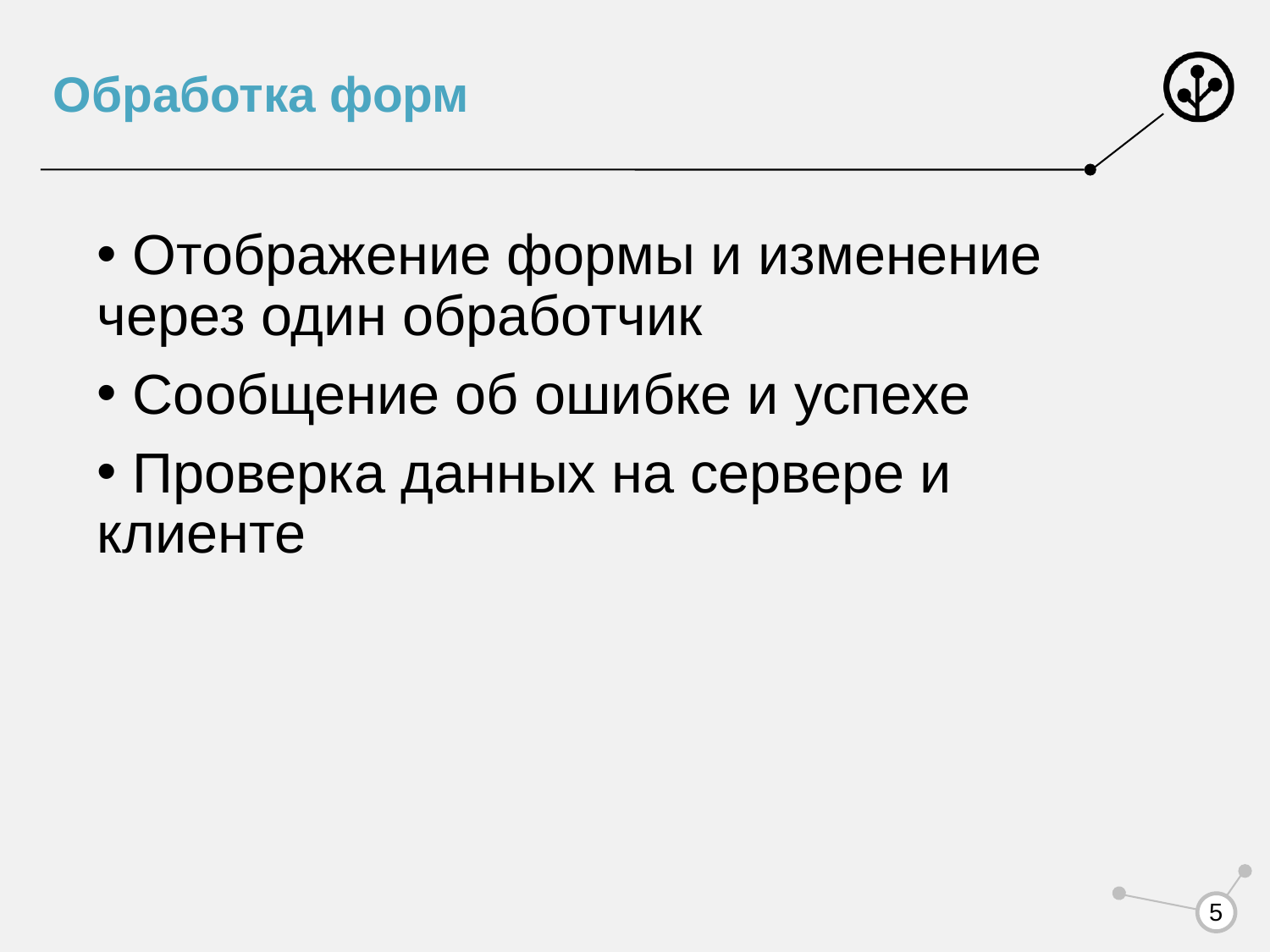

# Обработка форм
 Отображение формы и изменение через один обработчик
 Сообщение об ошибке и успехе
 Проверка данных на сервере и клиенте
5